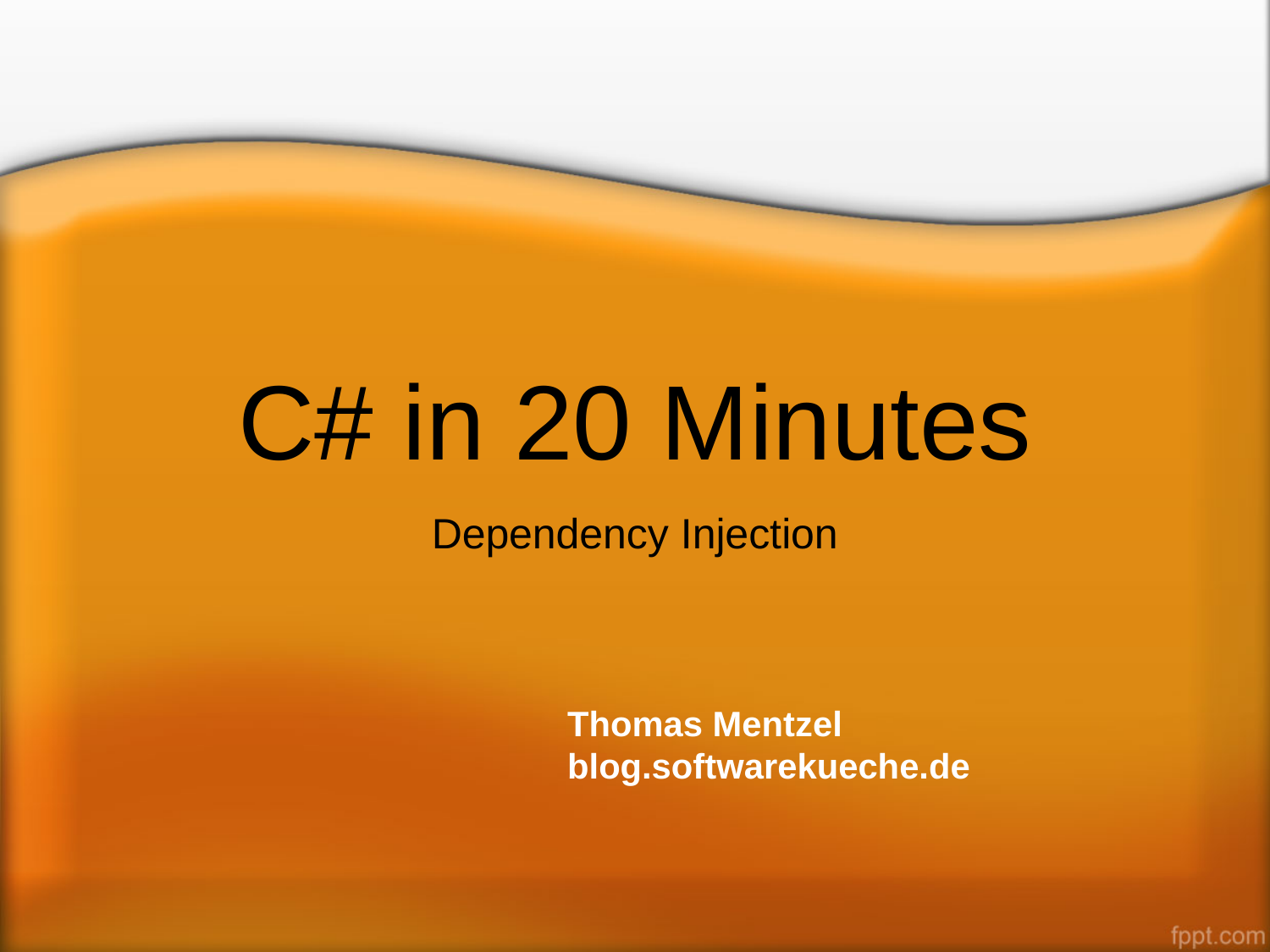

# C# in 20 Minutes
Dependency Injection
Thomas Mentzel
blog.softwarekueche.de